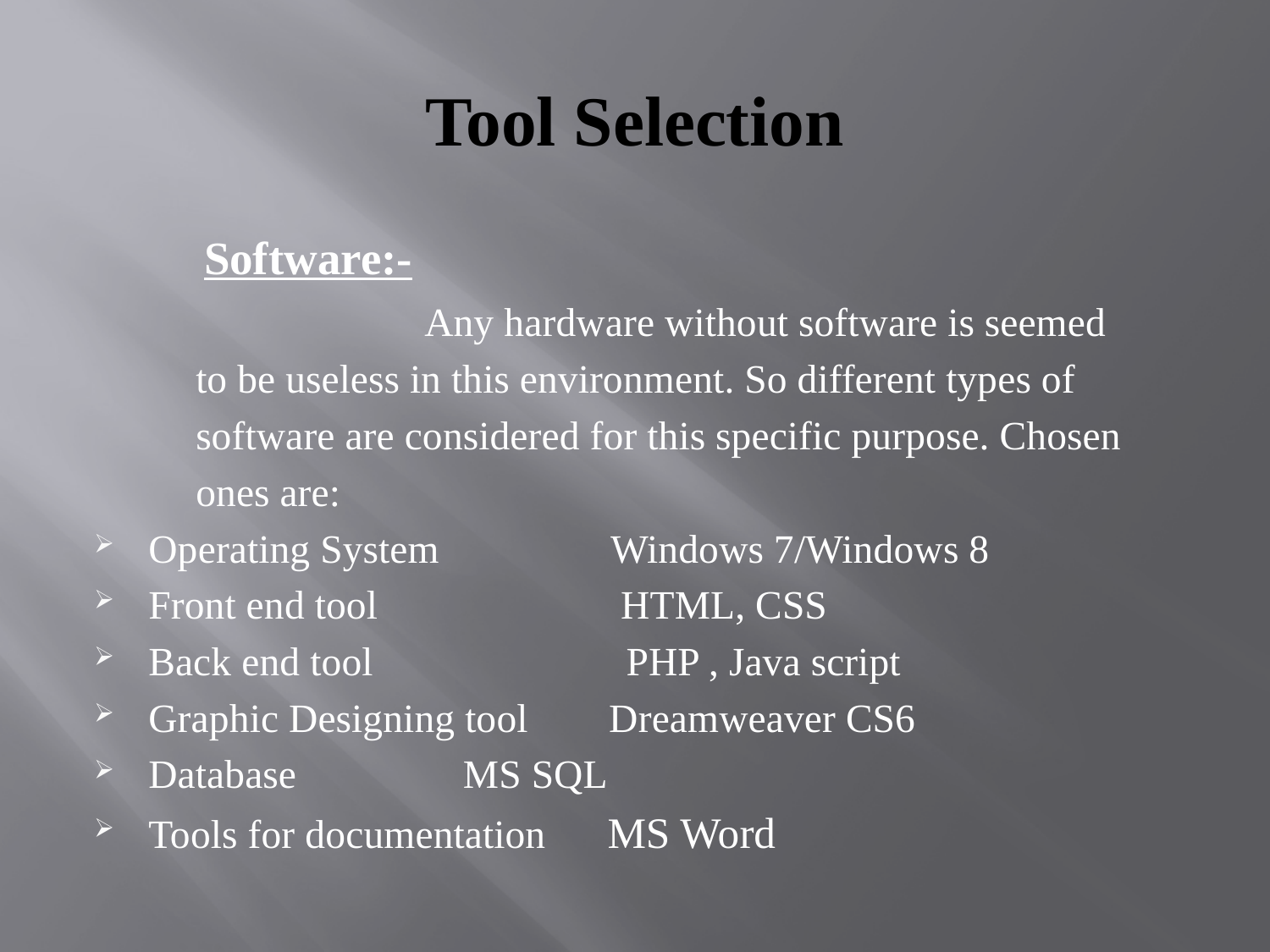

# Tool Selection
 Software:-
                               Any hardware without software is seemed
          to be useless in this environment. So different types of
          software are considered for this specific purpose. Chosen
          ones are:
Operating System                 Windows 7/Windows 8
Front end tool                        HTML, CSS
Back end tool                         PHP , Java script
Graphic Designing tool        Dreamweaver CS6
Database			         MS SQL
Tools for documentation      MS Word